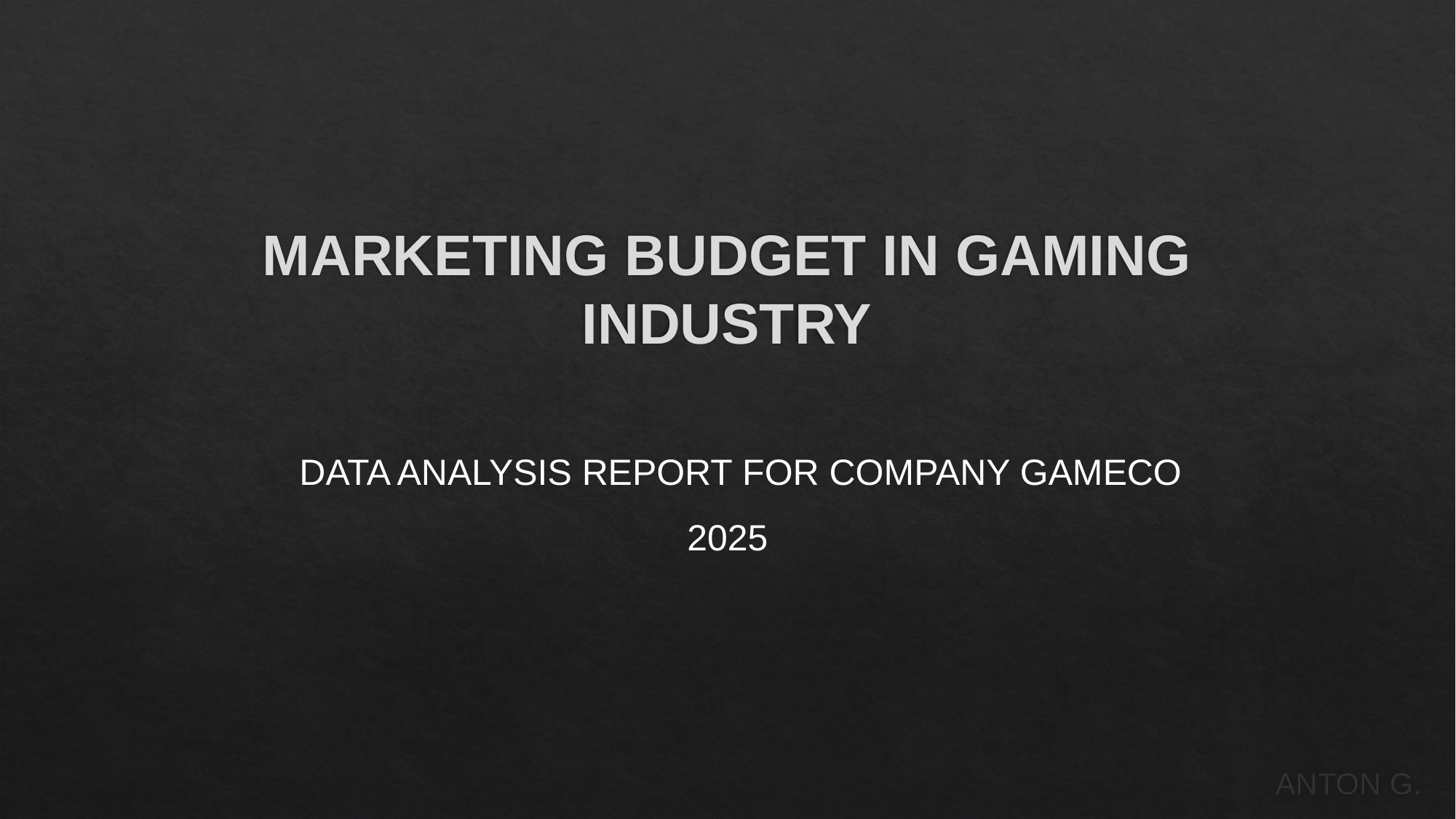

# MARKETING BUDGET IN GAMING INDUSTRY
DATA ANALYSIS REPORT FOR COMPANY GAMECO
2025
ANTON G.